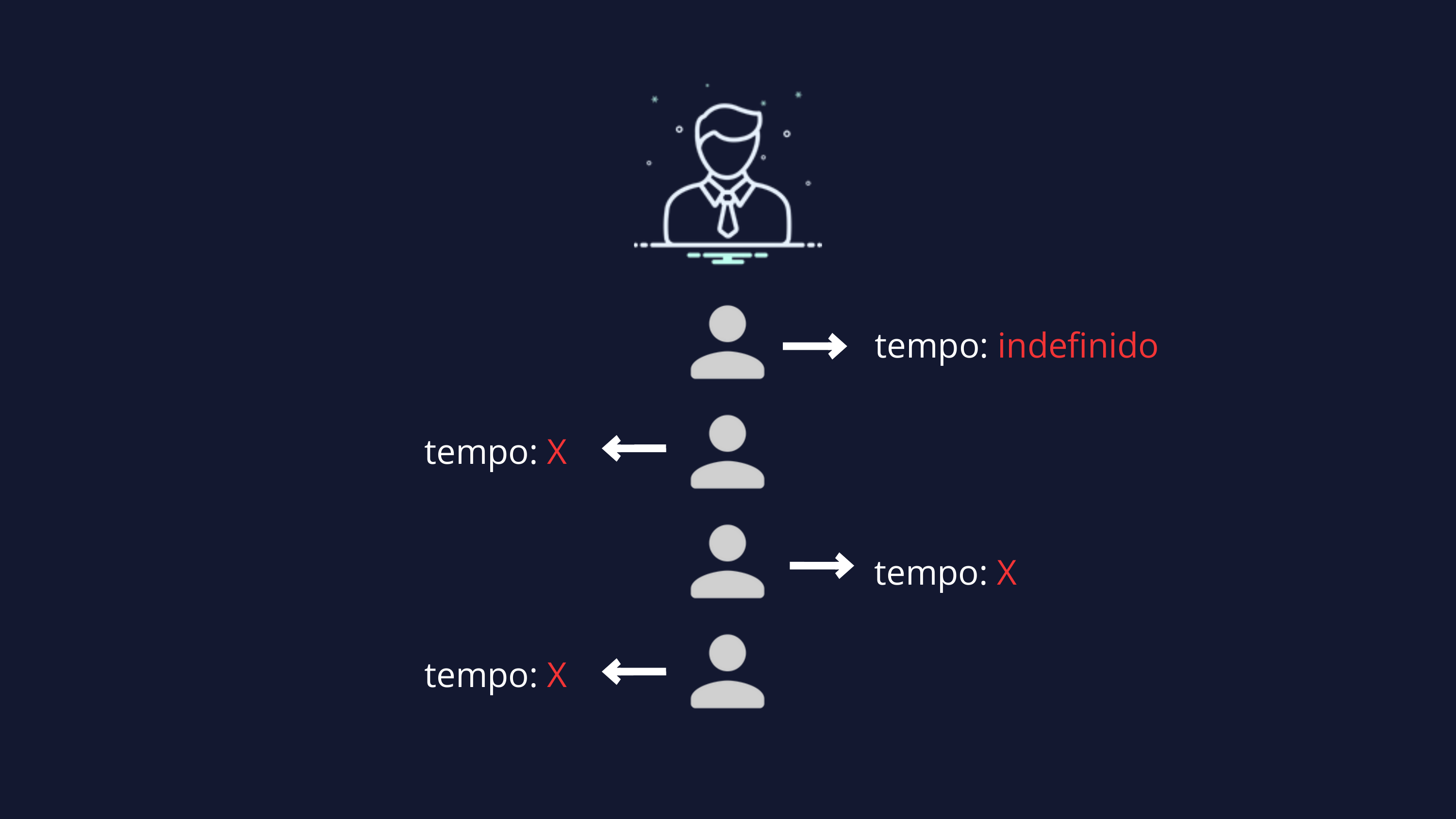

tempo: indefinido

tempo: X

tempo: X

tempo: X